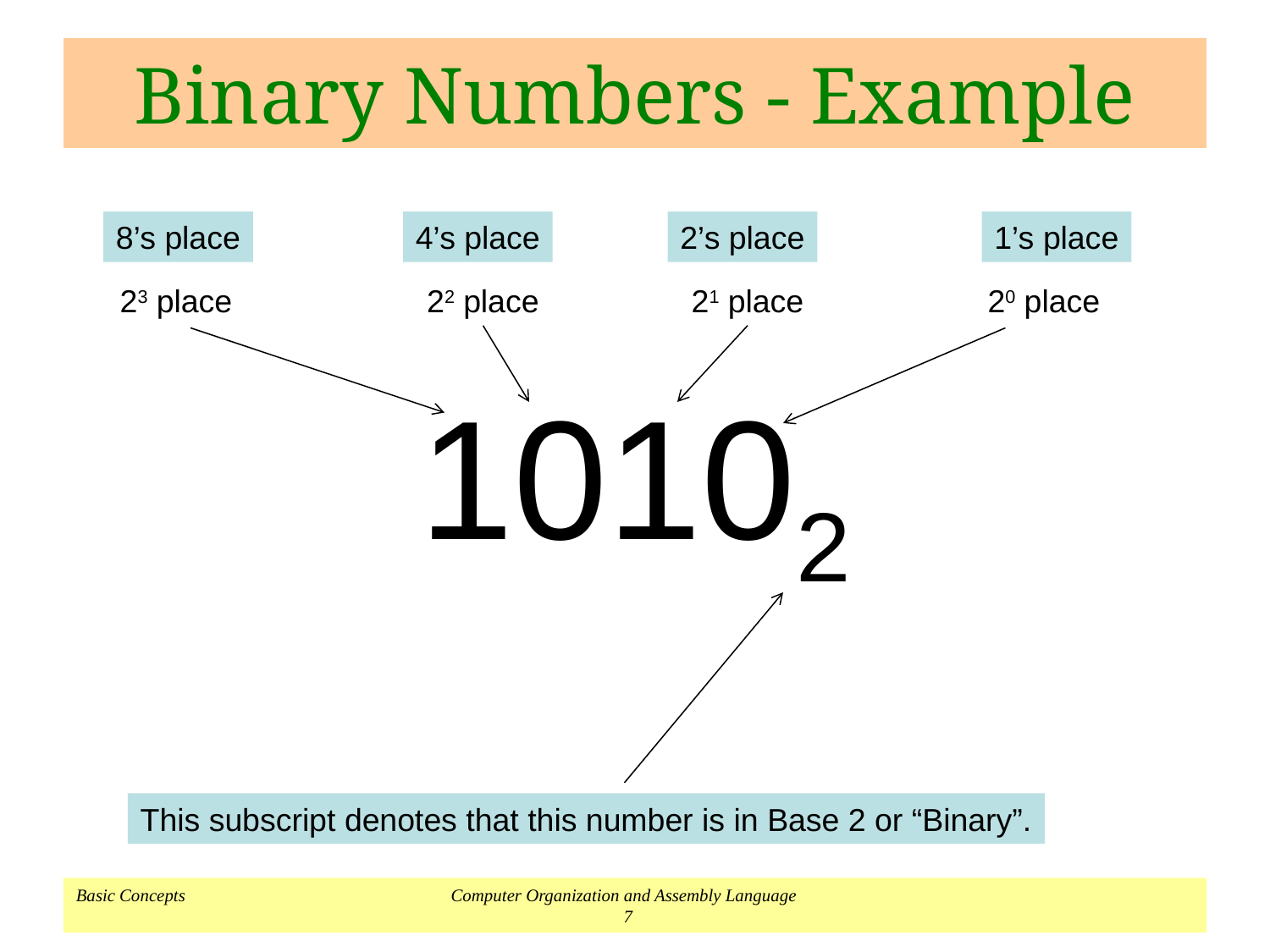

# Binary Numbers - Example
8’s place
4’s place
2’s place
1’s place
23 place
22 place
21 place
20 place
10102
7
This subscript denotes that this number is in Base 2 or “Binary”.